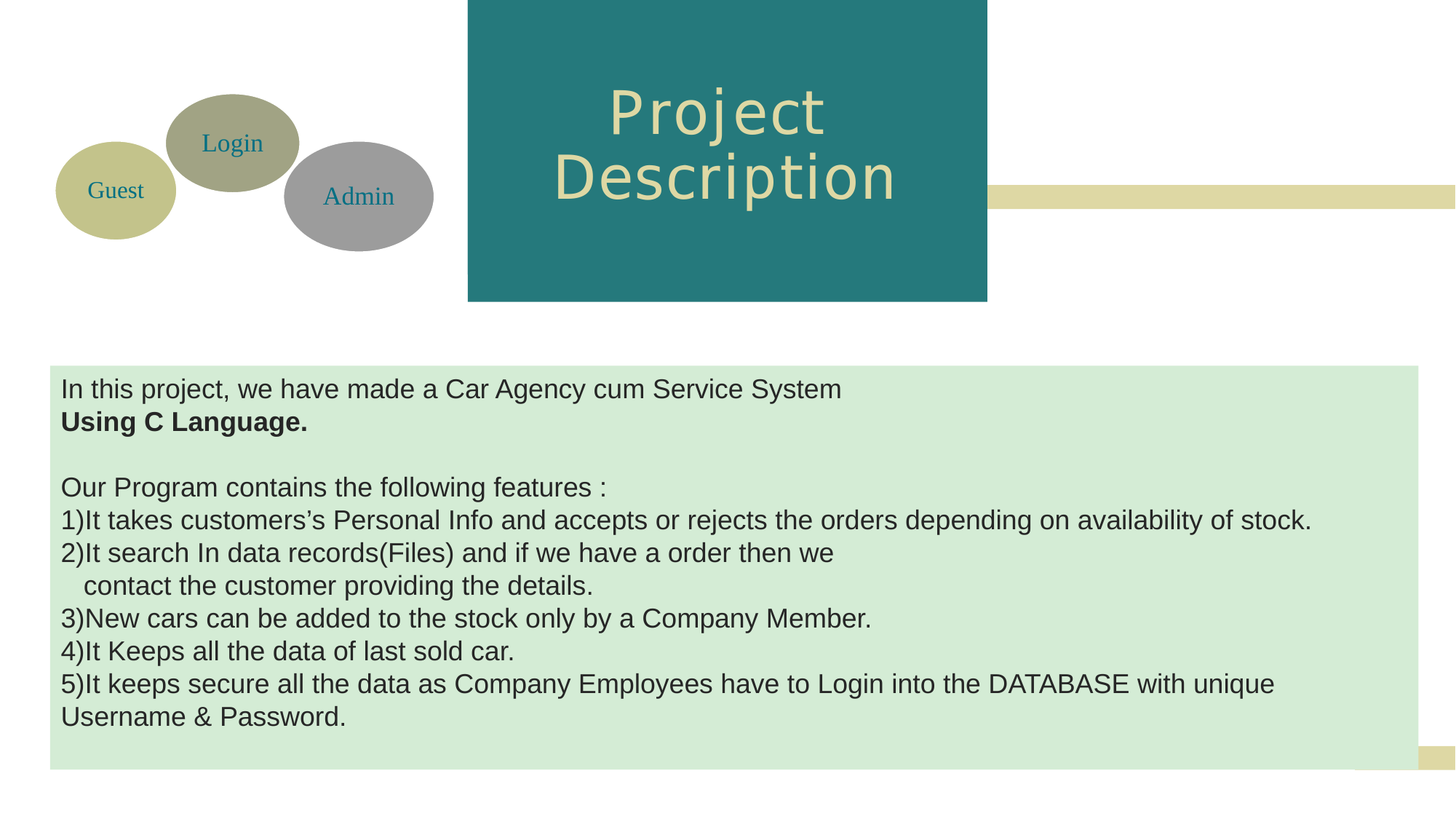

# Project Description
Admin
Login
Guest
In this project, we have made a Car Agency cum Service System
Using C Language.

Our Program contains the following features :
1)It takes customers’s Personal Info and accepts or rejects the orders depending on availability of stock.
2)It search In data records(Files) and if we have a order then we
   contact the customer providing the details.
3)New cars can be added to the stock only by a Company Member.
4)It Keeps all the data of last sold car.
5)It keeps secure all the data as Company Employees have to Login into the DATABASE with unique Username & Password.

5